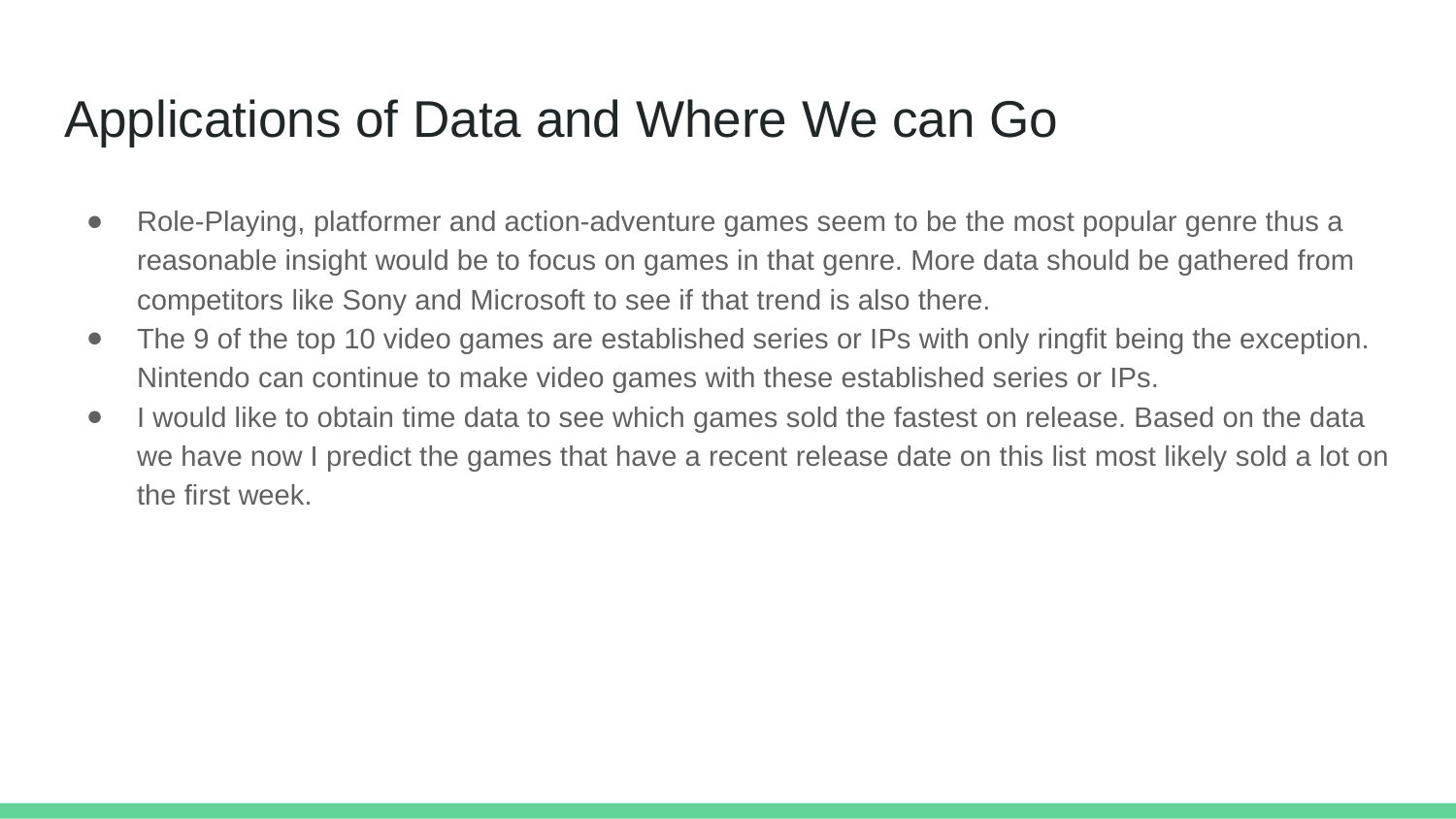

# Applications of Data and Where We can Go
Role-Playing, platformer and action-adventure games seem to be the most popular genre thus a reasonable insight would be to focus on games in that genre. More data should be gathered from competitors like Sony and Microsoft to see if that trend is also there.
The 9 of the top 10 video games are established series or IPs with only ringfit being the exception. Nintendo can continue to make video games with these established series or IPs.
I would like to obtain time data to see which games sold the fastest on release. Based on the data we have now I predict the games that have a recent release date on this list most likely sold a lot on the first week.